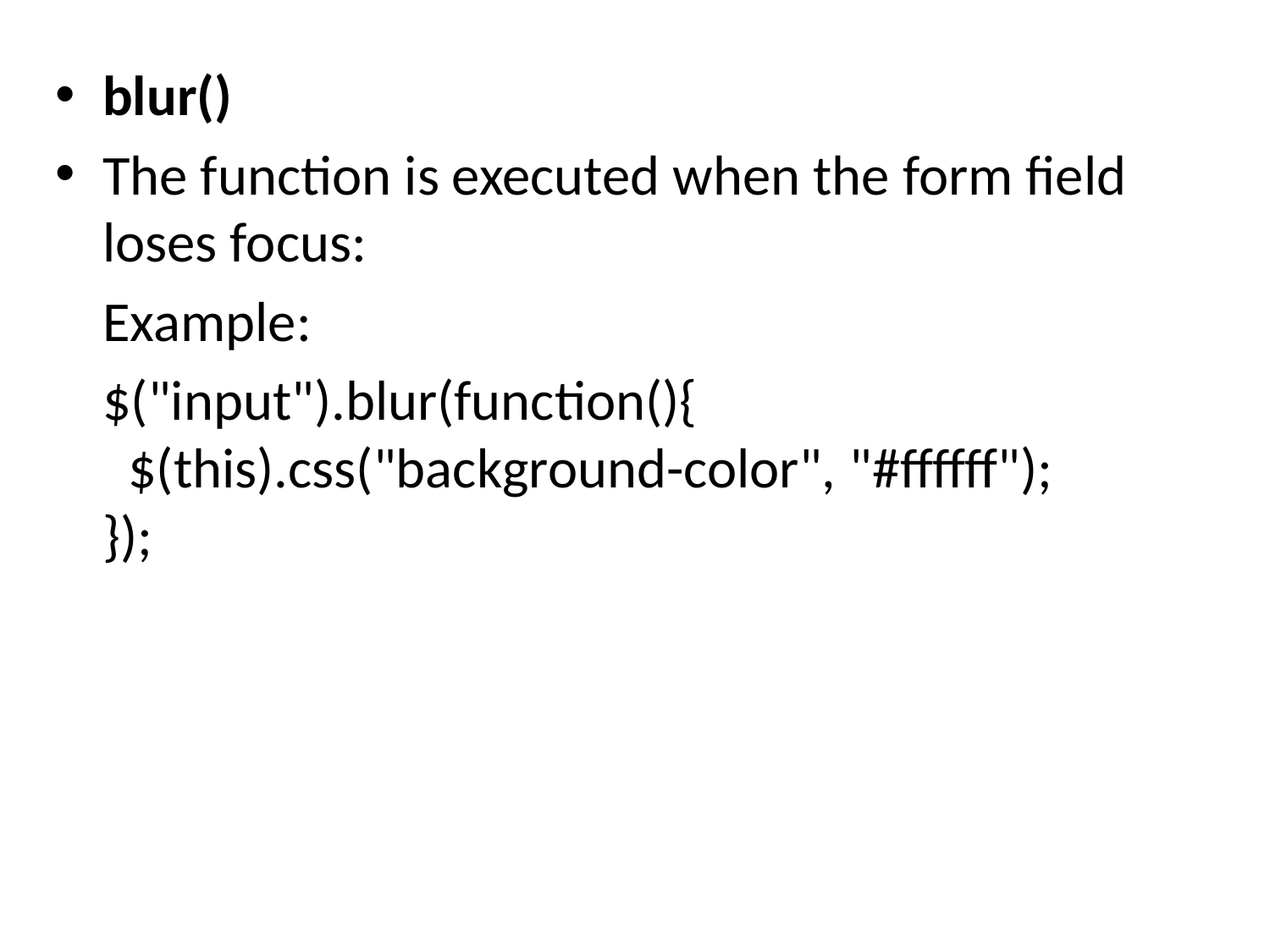

blur()
The function is executed when the form field loses focus:
	Example:
	$("input").blur(function(){
  $(this).css("background-color", "#ffffff");
});